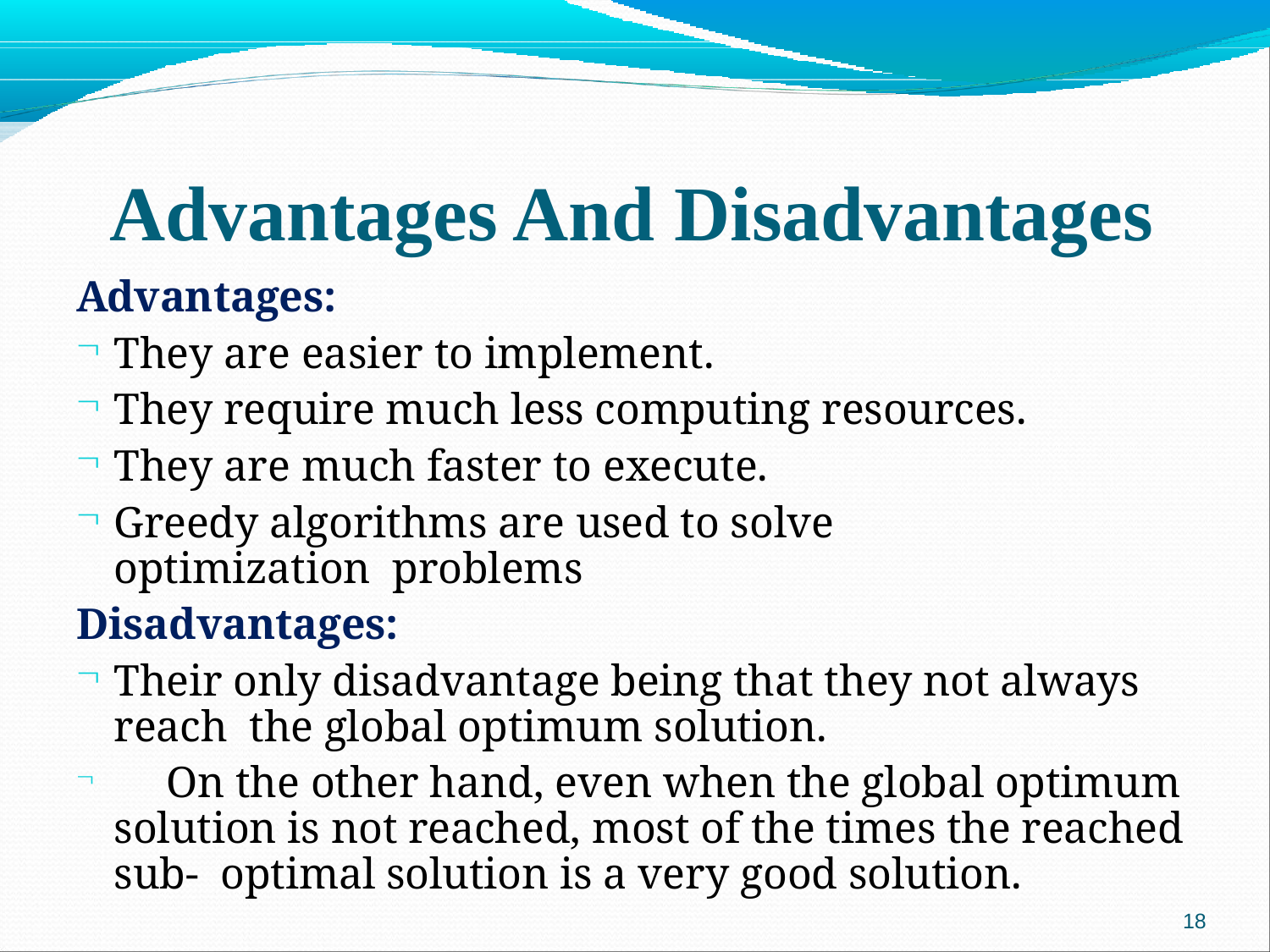

# Advantages And Disadvantages
Advantages:
They are easier to implement.
They require much less computing resources.
They are much faster to execute.
Greedy algorithms are used to solve optimization  problems
Disadvantages:
Their only disadvantage being that they not always reach  the global optimum solution.
	On the other hand, even when the global optimum  solution is not reached, most of the times the reached sub-  optimal solution is a very good solution.
18